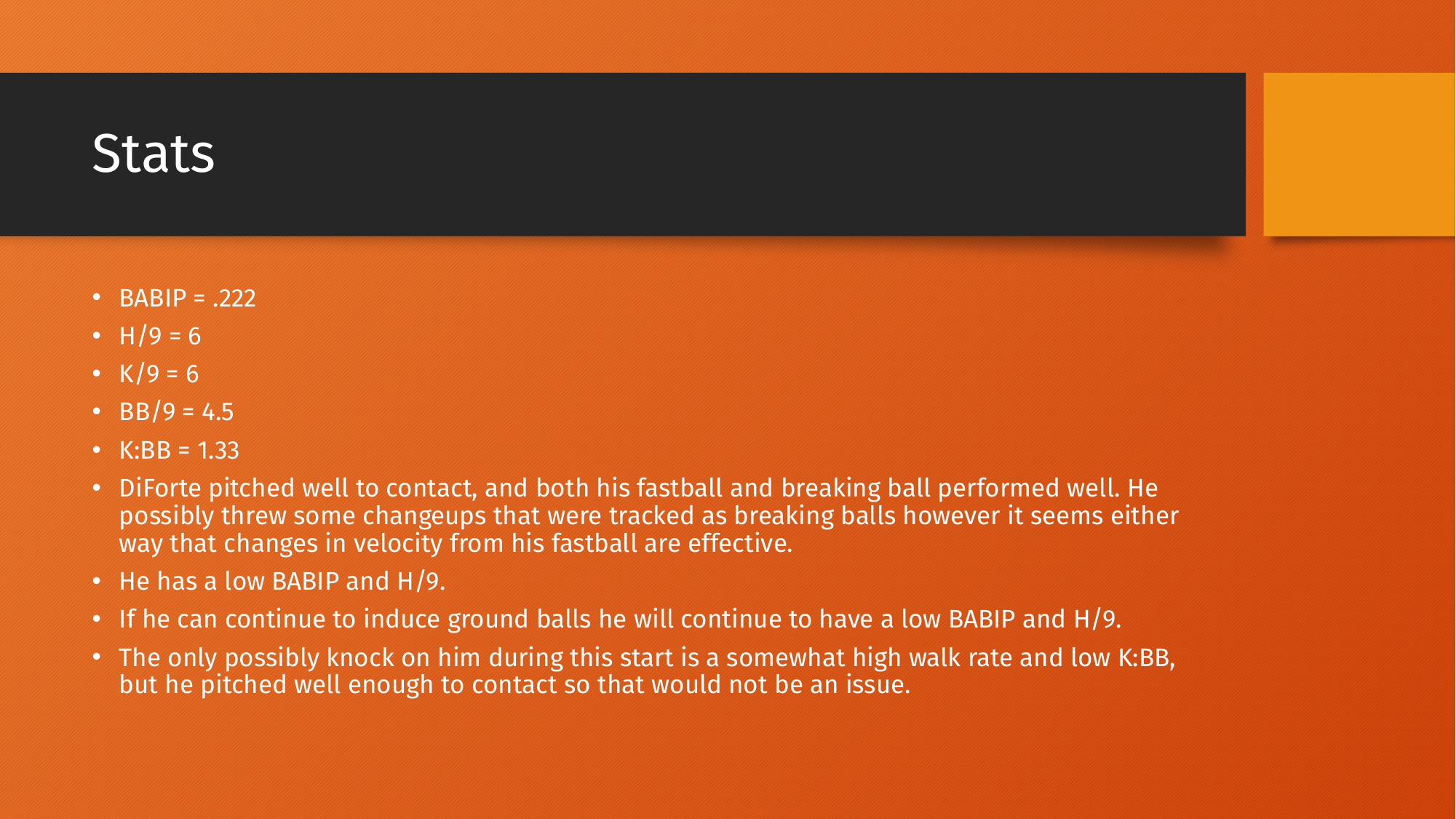

# Stats
BABIP = .222
H/9 = 6
K/9 = 6
BB/9 = 4.5
K:BB = 1.33
DiForte pitched well to contact, and both his fastball and breaking ball performed well. He possibly threw some changeups that were tracked as breaking balls however it seems either way that changes in velocity from his fastball are effective.
He has a low BABIP and H/9.
If he can continue to induce ground balls he will continue to have a low BABIP and H/9.
The only possibly knock on him during this start is a somewhat high walk rate and low K:BB, but he pitched well enough to contact so that would not be an issue.